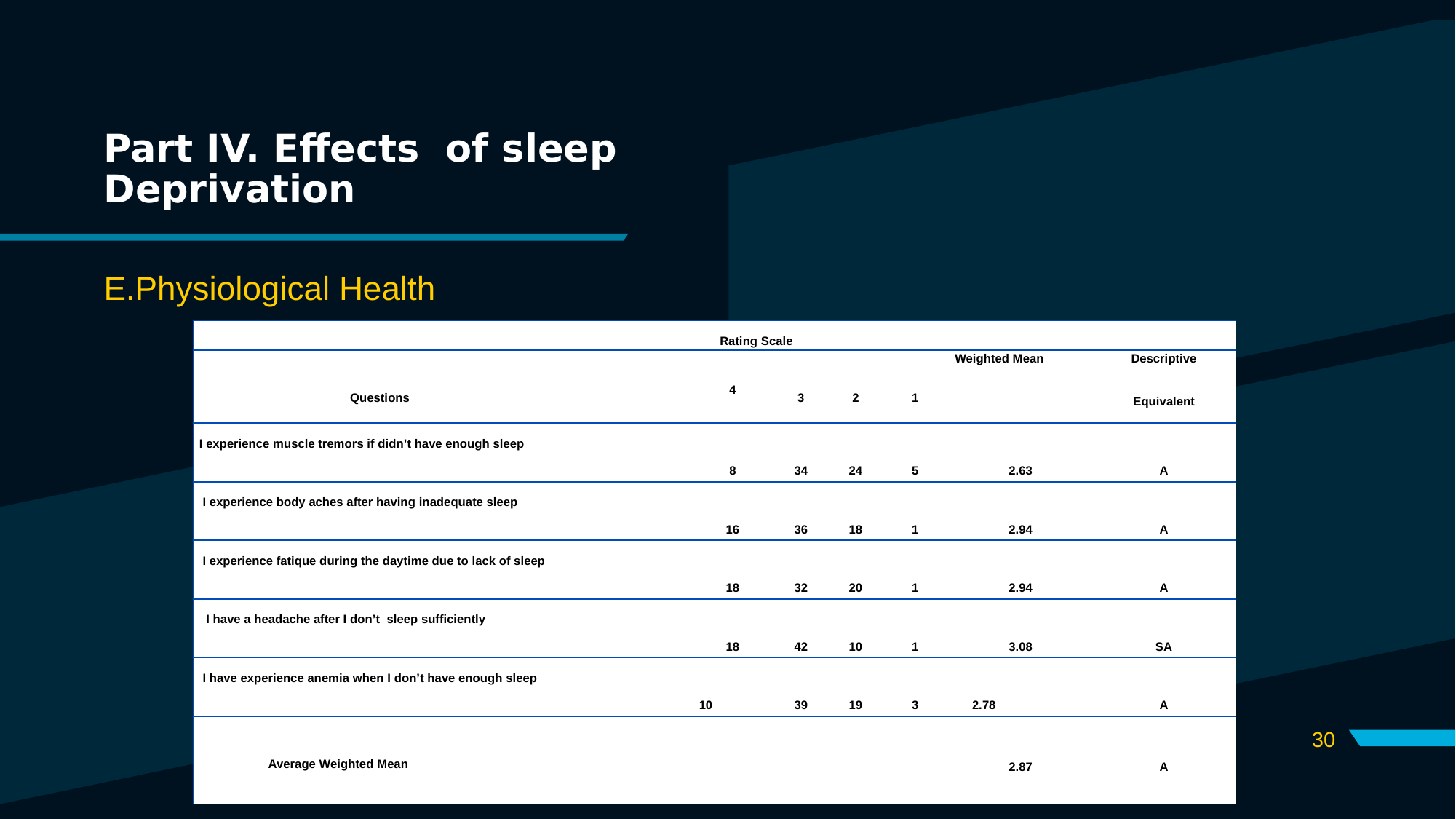

# Part IV. Effects  of sleep Deprivation
E.Physiological Health
|  | Rating Scale |  |  |  |  |  |
| --- | --- | --- | --- | --- | --- | --- |
| Questions | 4 | 3 | 2 | 1 | Weighted Mean | Descriptive Equivalent |
| I experience muscle tremors if didn’t have enough sleep | 8 | 34 | 24 | 5 | 2.63 | A |
| I experience body aches after having inadequate sleep | 16 | 36 | 18 | 1 | 2.94 | A |
| I experience fatique during the daytime due to lack of sleep | 18 | 32 | 20 | 1 | 2.94 | A |
| I have a headache after I don’t sleep sufficiently | 18 | 42 | 10 | 1 | 3.08 | SA |
| I have experience anemia when I don’t have enough sleep | 10 | 39 | 19 | 3 | 2.78 | A |
| Average Weighted Mean |  |  |  |  | 2.87 | A |
30